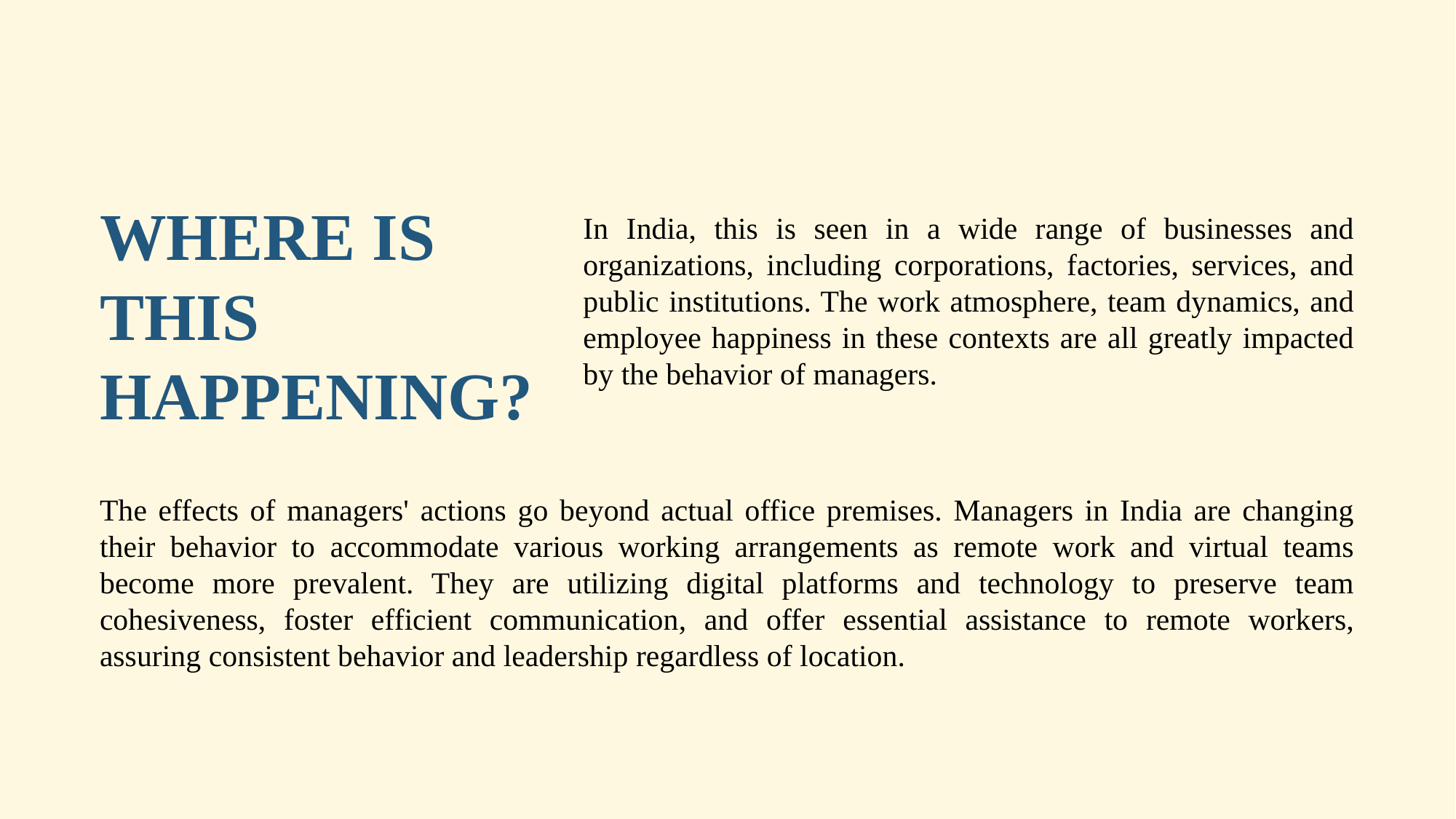

WHERE IS THIS HAPPENING?
In India, this is seen in a wide range of businesses and organizations, including corporations, factories, services, and public institutions. The work atmosphere, team dynamics, and employee happiness in these contexts are all greatly impacted by the behavior of managers.
The effects of managers' actions go beyond actual office premises. Managers in India are changing their behavior to accommodate various working arrangements as remote work and virtual teams become more prevalent. They are utilizing digital platforms and technology to preserve team cohesiveness, foster efficient communication, and offer essential assistance to remote workers, assuring consistent behavior and leadership regardless of location.